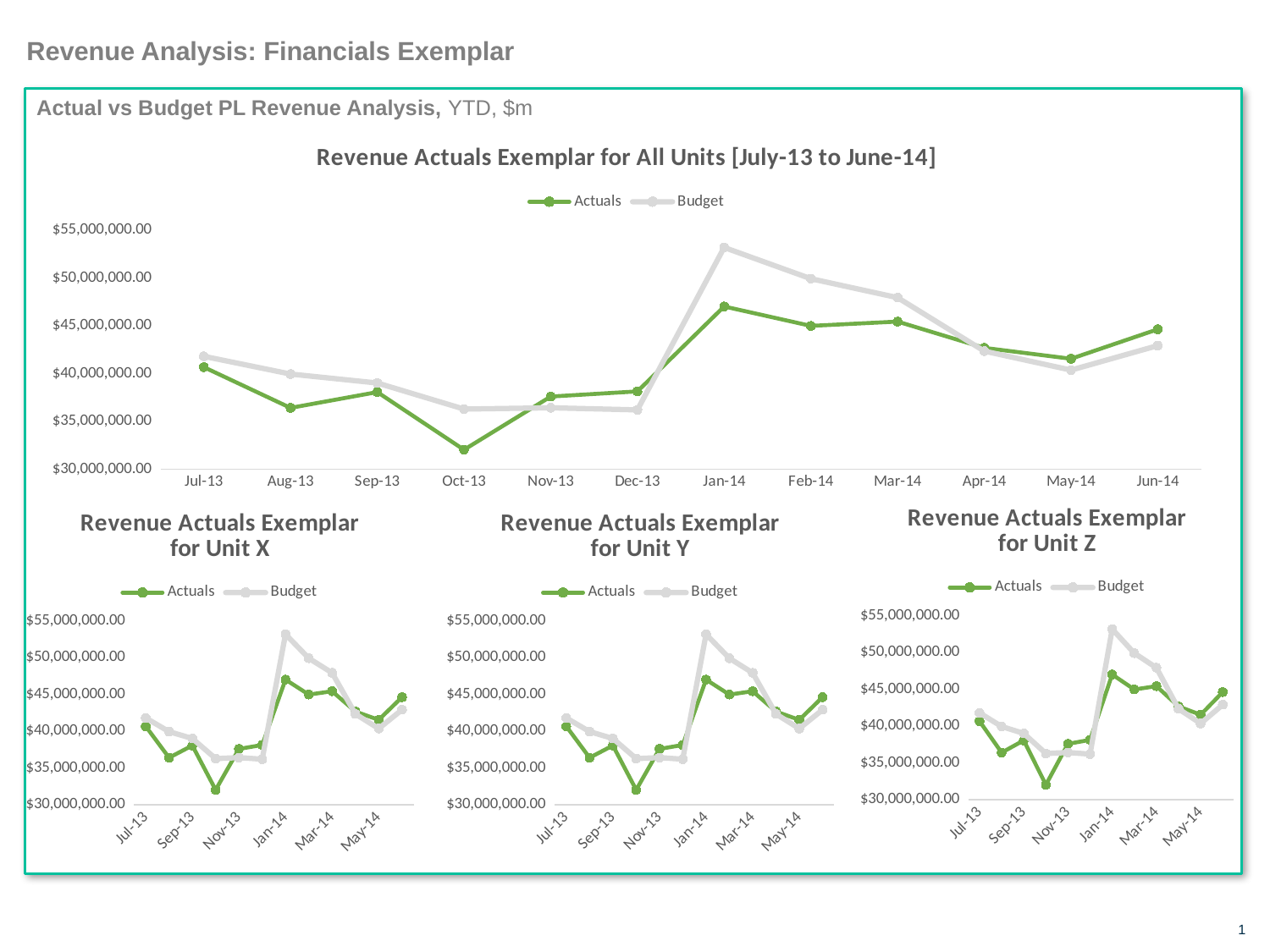

# Revenue Analysis: Financials Exemplar

Actual vs Budget PL Revenue Analysis, YTD, $m

### Chart: Revenue Actuals Exemplar for All Units [July-13 to June-14]

| Category |  |  |
|---|---|---|
| 41456 | 40667768.12 | 41803728.58 |
| 41487 | 36410081.88 | 39948661.56 |
| 41518 | 38062487.91 | 39013309.019999996 |
| 41548 | 32036906.73 | 36287088.75 |
| 41579 | 37598700.83 | 36422222.19 |
| 41609 | 38136663.22 | 36205249.11 |
| 41640 | 47017962.68 | 53187092.230000004 |
| 41671 | 44981710.9 | 49922282.349999994 |
| 41699 | 45435104.35 | 47941399.56 |
| 41730 | 42682973.4 | 42346768.010000005 |
| 41760 | 41546626.12 | 40362818.89 |
| 41791 | 44627029.56 | 42918944.870000005 |

### Chart: Revenue Actuals Exemplar for Unit Z

| Category |  |  |
|---|---|---|
| 41456 | 40667768.12 | 41803728.58 |
| 41487 | 36410081.88 | 39948661.56 |
| 41518 | 38062487.91 | 39013309.019999996 |
| 41548 | 32036906.73 | 36287088.75 |
| 41579 | 37598700.83 | 36422222.19 |
| 41609 | 38136663.22 | 36205249.11 |
| 41640 | 47017962.68 | 53187092.230000004 |
| 41671 | 44981710.9 | 49922282.349999994 |
| 41699 | 45435104.35 | 47941399.56 |
| 41730 | 42682973.4 | 42346768.010000005 |
| 41760 | 41546626.12 | 40362818.89 |
| 41791 | 44627029.56 | 42918944.870000005 |

### Chart: Revenue Actuals Exemplar for Unit X

| Category |  |  |
|---|---|---|
| 41456 | 40667768.12 | 41803728.58 |
| 41487 | 36410081.88 | 39948661.56 |
| 41518 | 38062487.91 | 39013309.019999996 |
| 41548 | 32036906.73 | 36287088.75 |
| 41579 | 37598700.83 | 36422222.19 |
| 41609 | 38136663.22 | 36205249.11 |
| 41640 | 47017962.68 | 53187092.230000004 |
| 41671 | 44981710.9 | 49922282.349999994 |
| 41699 | 45435104.35 | 47941399.56 |
| 41730 | 42682973.4 | 42346768.010000005 |
| 41760 | 41546626.12 | 40362818.89 |
| 41791 | 44627029.56 | 42918944.870000005 |

### Chart: Revenue Actuals Exemplar for Unit Y

| Category |  |  |
|---|---|---|
| 41456 | 40667768.12 | 41803728.58 |
| 41487 | 36410081.88 | 39948661.56 |
| 41518 | 38062487.91 | 39013309.019999996 |
| 41548 | 32036906.73 | 36287088.75 |
| 41579 | 37598700.83 | 36422222.19 |
| 41609 | 38136663.22 | 36205249.11 |
| 41640 | 47017962.68 | 53187092.230000004 |
| 41671 | 44981710.9 | 49922282.349999994 |
| 41699 | 45435104.35 | 47941399.56 |
| 41730 | 42682973.4 | 42346768.010000005 |
| 41760 | 41546626.12 | 40362818.89 |
| 41791 | 44627029.56 | 42918944.870000005 |